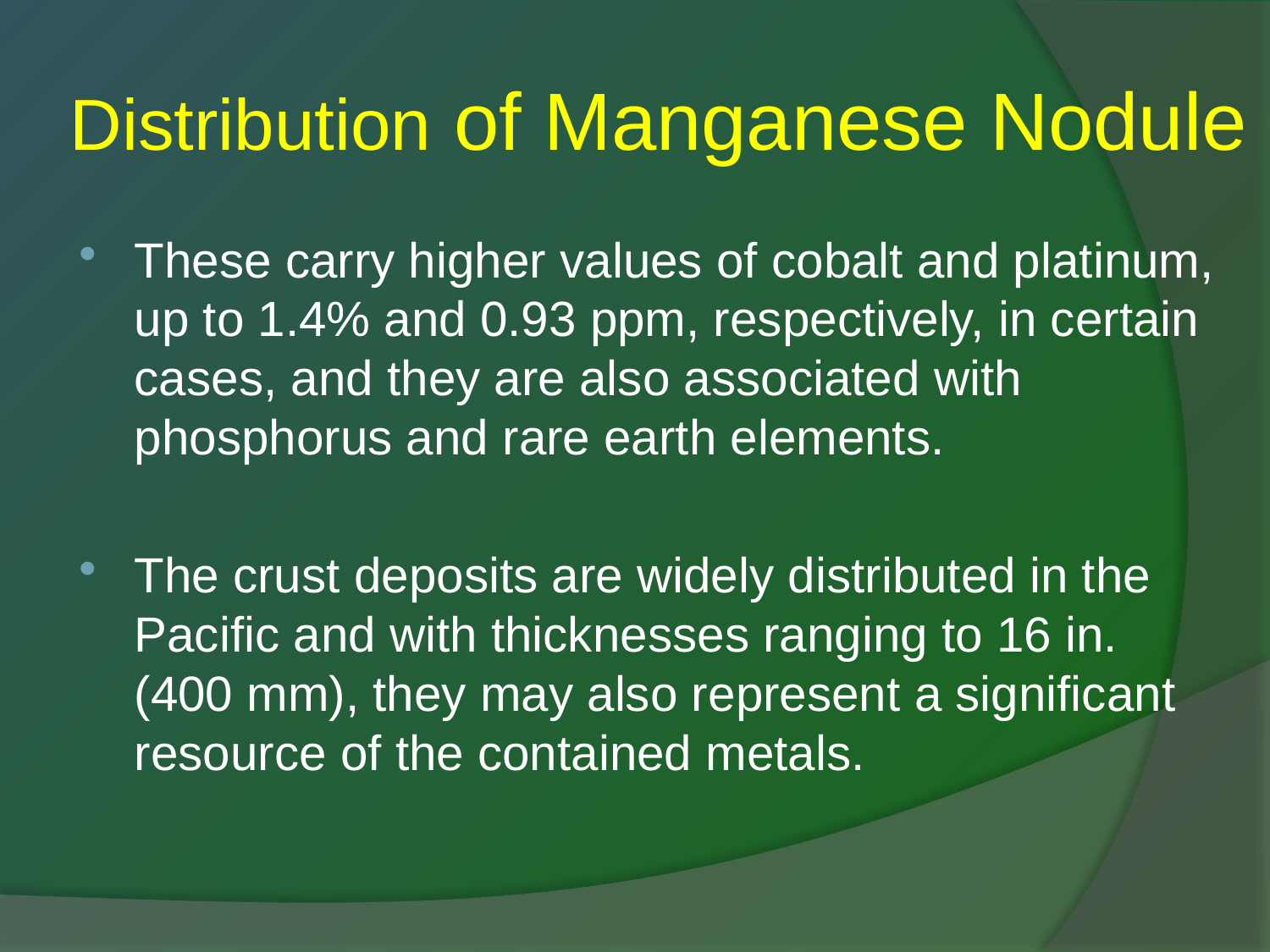

# Distribution of Manganese Nodule
These carry higher values of cobalt and platinum, up to 1.4% and 0.93 ppm, respectively, in certain cases, and they are also associated with phosphorus and rare earth elements.

The crust deposits are widely distributed in the Pacific and with thicknesses ranging to 16 in. (400 mm), they may also represent a significant resource of the contained metals.